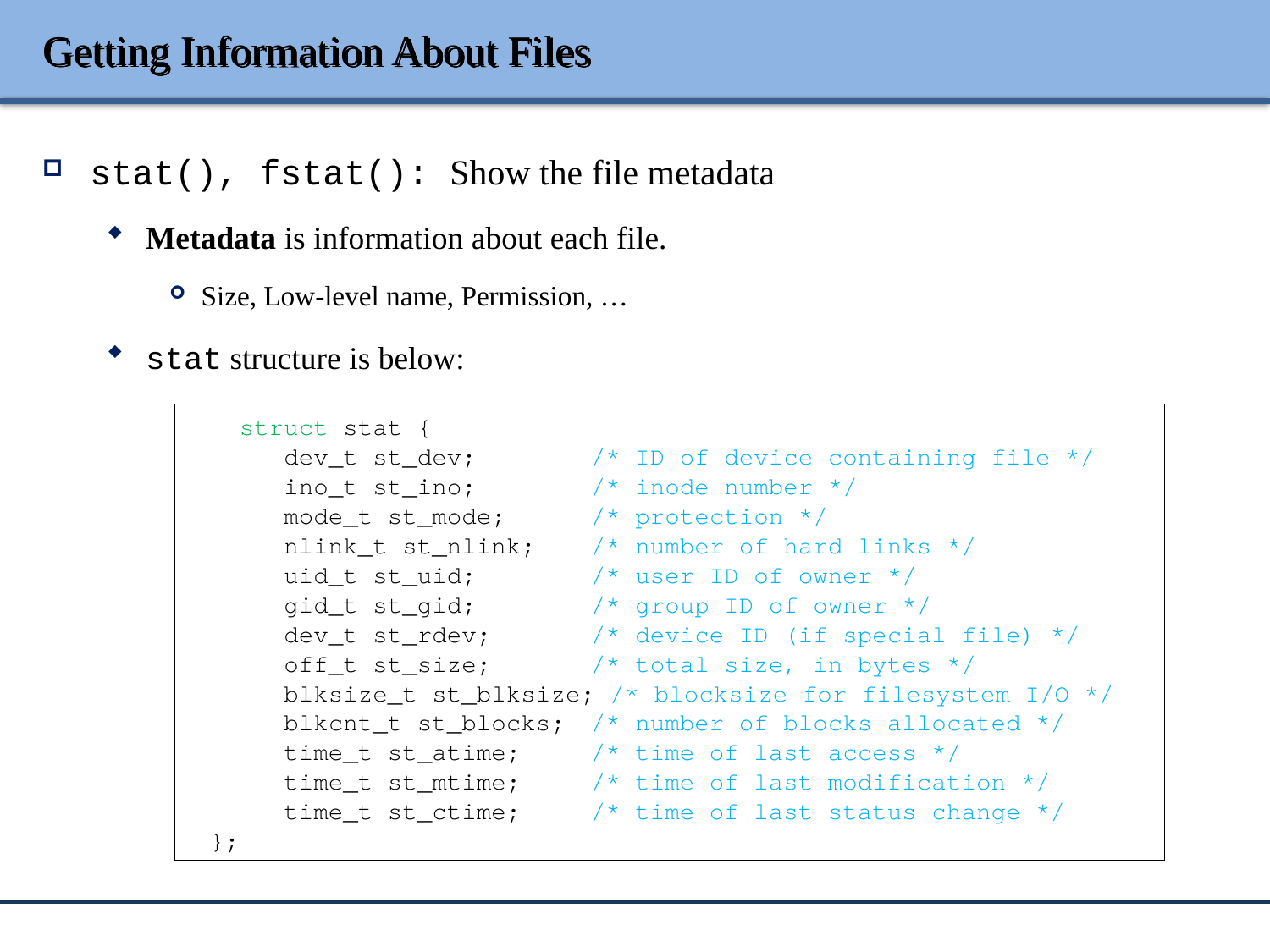

# Getting Information About Files
stat(), fstat(): Show the file metadata
Metadata is information about each file.
Size, Low-level name, Permission, …
stat structure is below:
  struct stat {
     dev_t st_dev; 	/* ID of device containing file */
     ino_t st_ino; 	/* inode number */
     mode_t st_mode; 	/* protection */
     nlink_t st_nlink; 	/* number of hard links */
     uid_t st_uid; 	/* user ID of owner */
     gid_t st_gid; 	/* group ID of owner */
     dev_t st_rdev; 	/* device ID (if special file) */
     off_t st_size; 	/* total size, in bytes */
     blksize_t st_blksize; /* blocksize for filesystem I/O */
     blkcnt_t st_blocks; 	/* number of blocks allocated */
     time_t st_atime; 	/* time of last access */
     time_t st_mtime; 	/* time of last modification */
     time_t st_ctime; 	/* time of last status change */
};